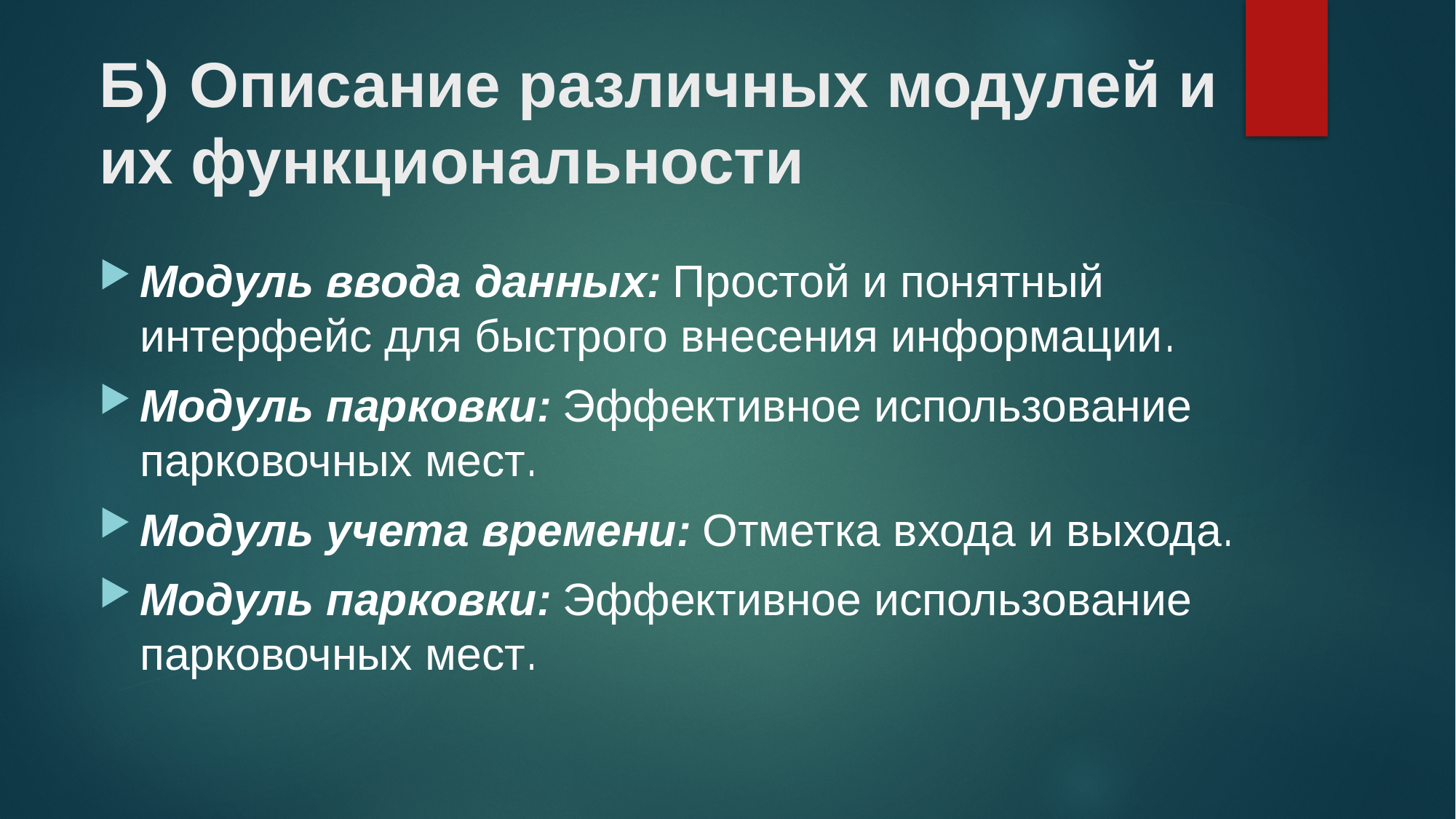

# Б) Описание различных модулей и их функциональности
Модуль ввода данных: Простой и понятный интерфейс для быстрого внесения информации.
Модуль парковки: Эффективное использование парковочных мест.
Модуль учета времени: Отметка входа и выхода.
Модуль парковки: Эффективное использование парковочных мест.